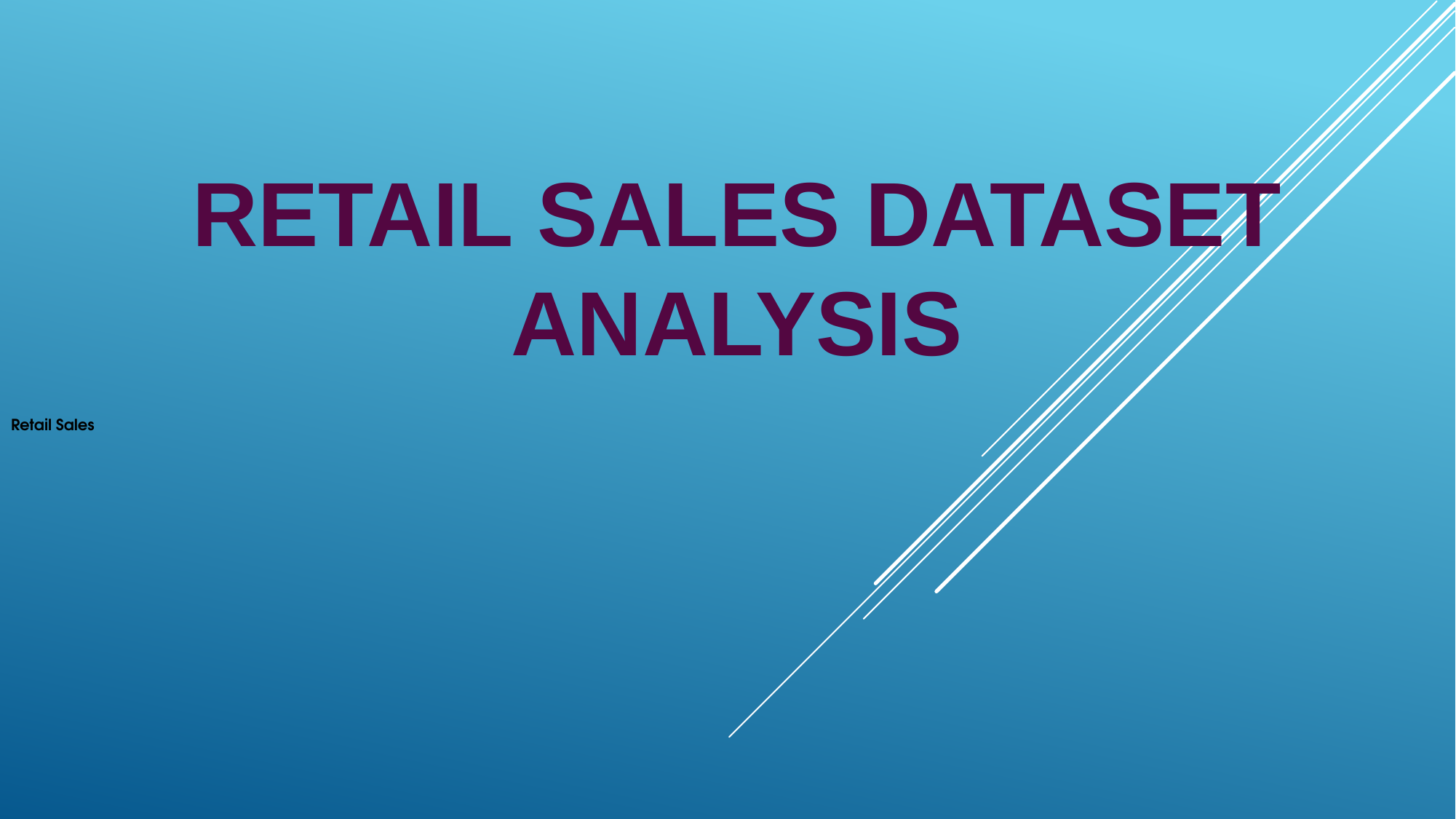

# RETAIL SALES DATASET ANALYSIS
Retail Sales